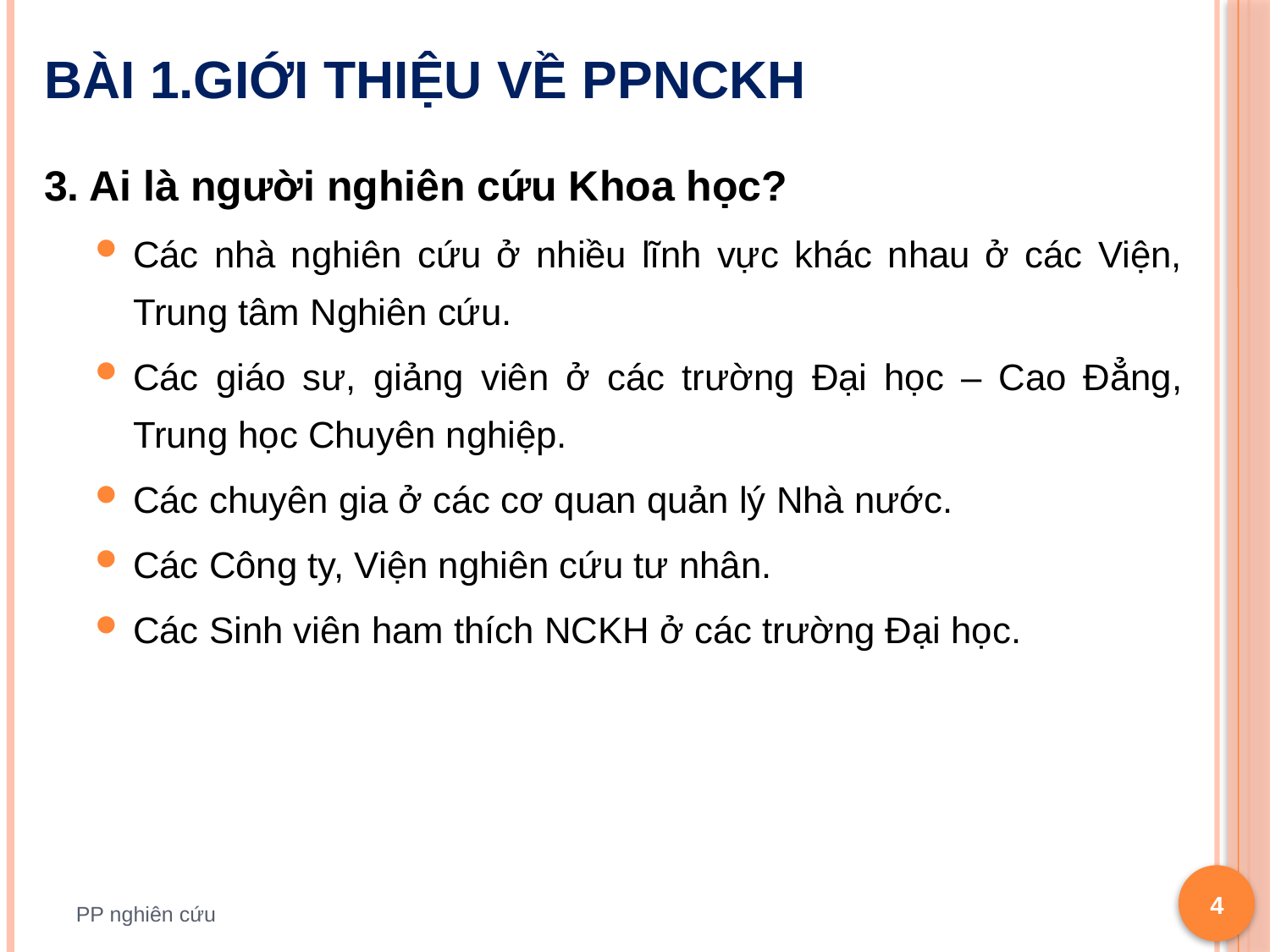

# Bài 1.Giới thiệu về PPNCKH
3. Ai là người nghiên cứu Khoa học?
Các nhà nghiên cứu ở nhiều lĩnh vực khác nhau ở các Viện, Trung tâm Nghiên cứu.
Các giáo sư, giảng viên ở các trường Đại học – Cao Đẳng, Trung học Chuyên nghiệp.
Các chuyên gia ở các cơ quan quản lý Nhà nước.
Các Công ty, Viện nghiên cứu tư nhân.
Các Sinh viên ham thích NCKH ở các trường Đại học.
4
PP nghiên cứu